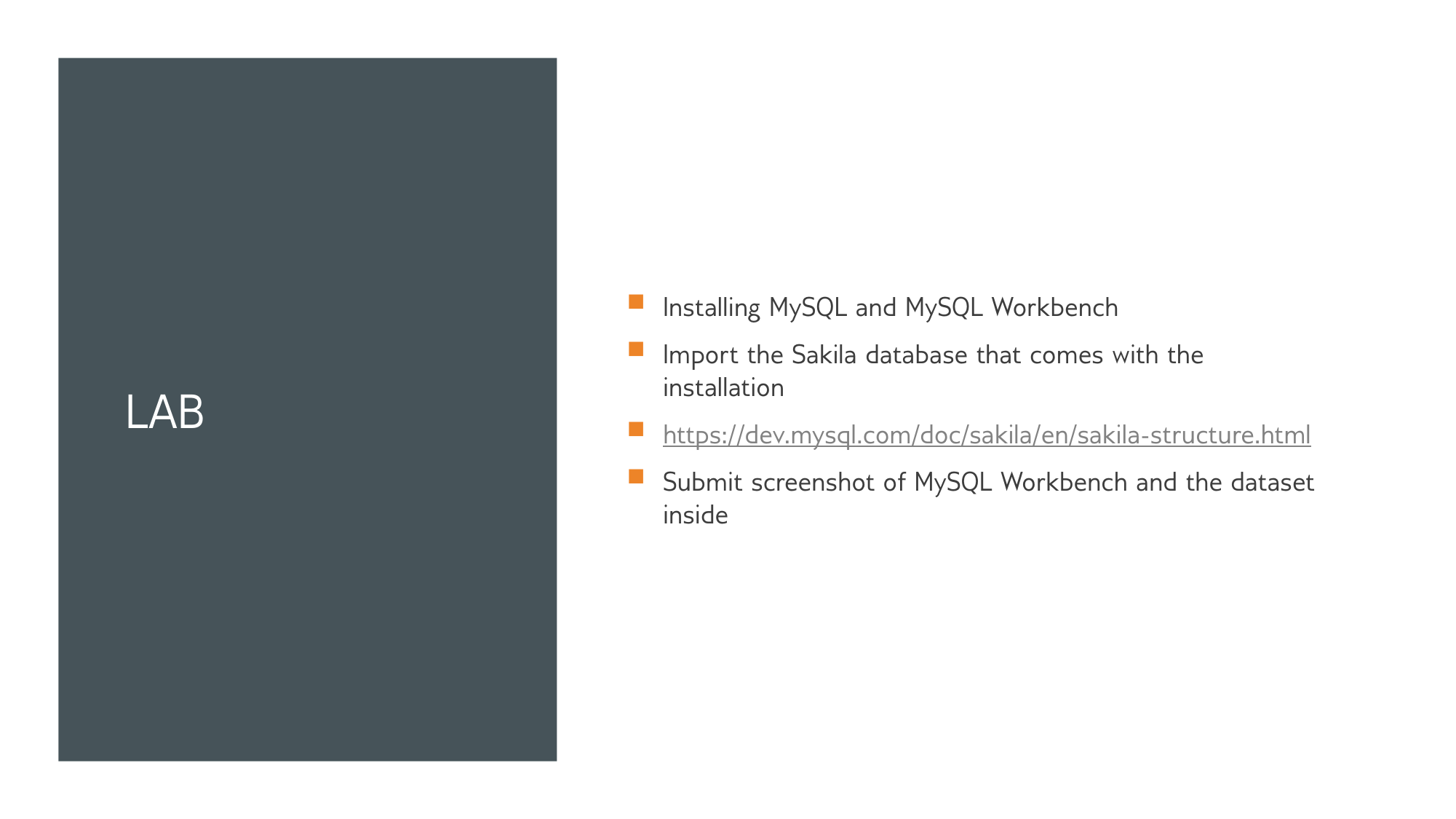

# Lab
Installing MySQL and MySQL Workbench
Import the Sakila database that comes with the installation
https://dev.mysql.com/doc/sakila/en/sakila-structure.html
Submit screenshot of MySQL Workbench and the dataset inside